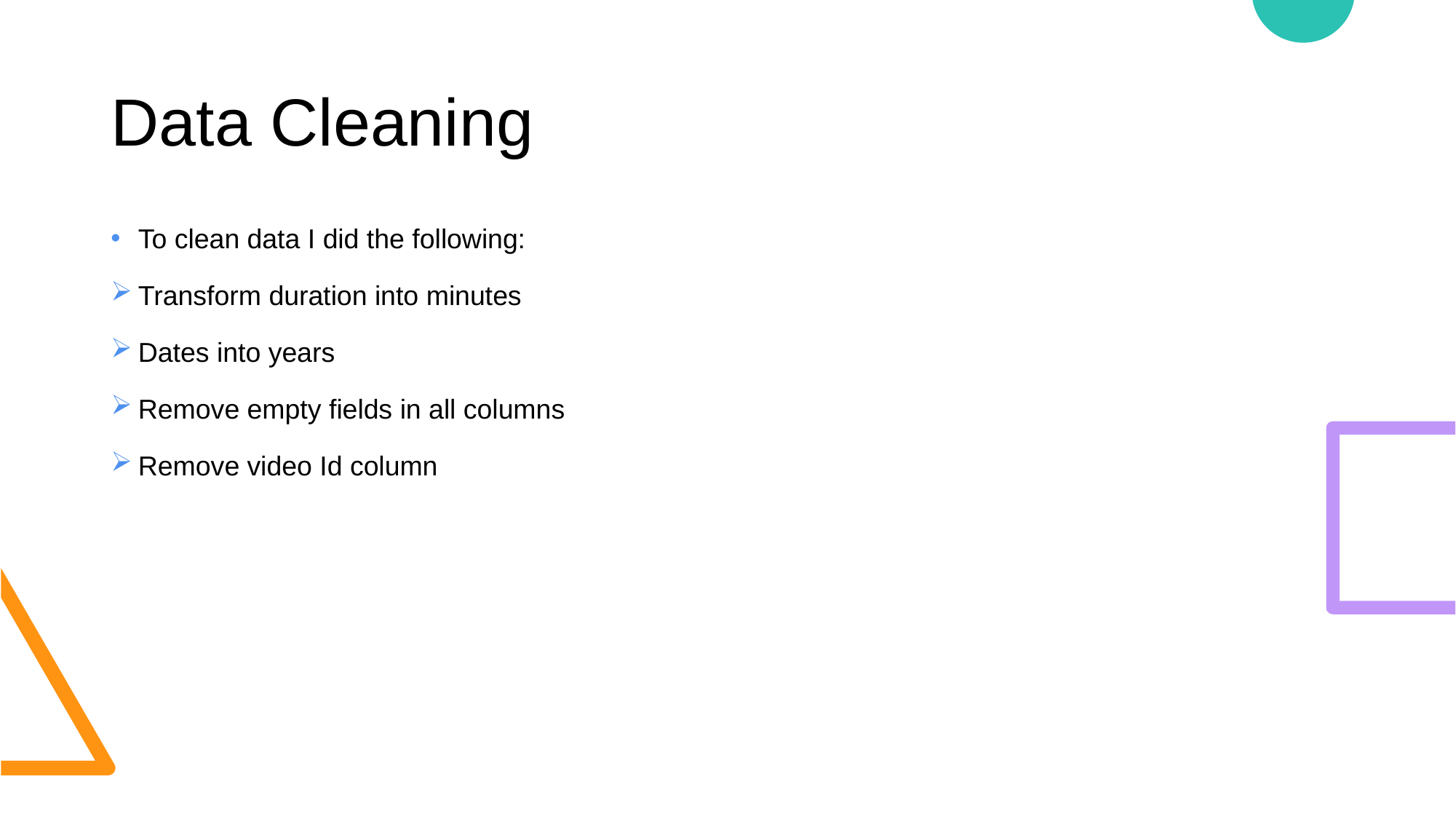

# Data Cleaning
To clean data I did the following:
Transform duration into minutes
Dates into years
Remove empty fields in all columns
Remove video Id column